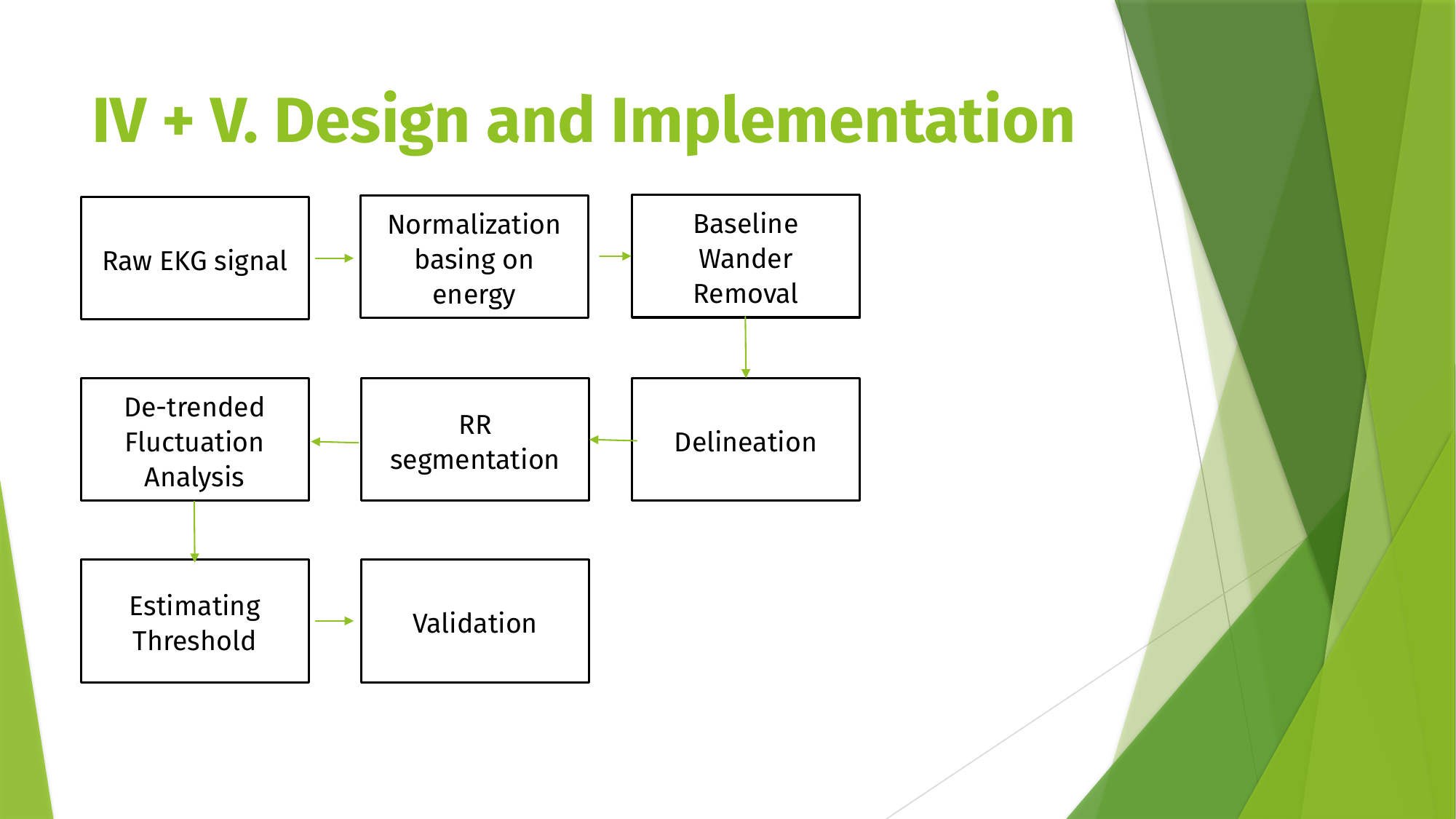

# IV + V. Design and Implementation
Baseline Wander Removal
Normalization basing on energy
Raw EKG signal
De-trended Fluctuation Analysis
RR segmentation
Delineation
Validation
Estimating Threshold